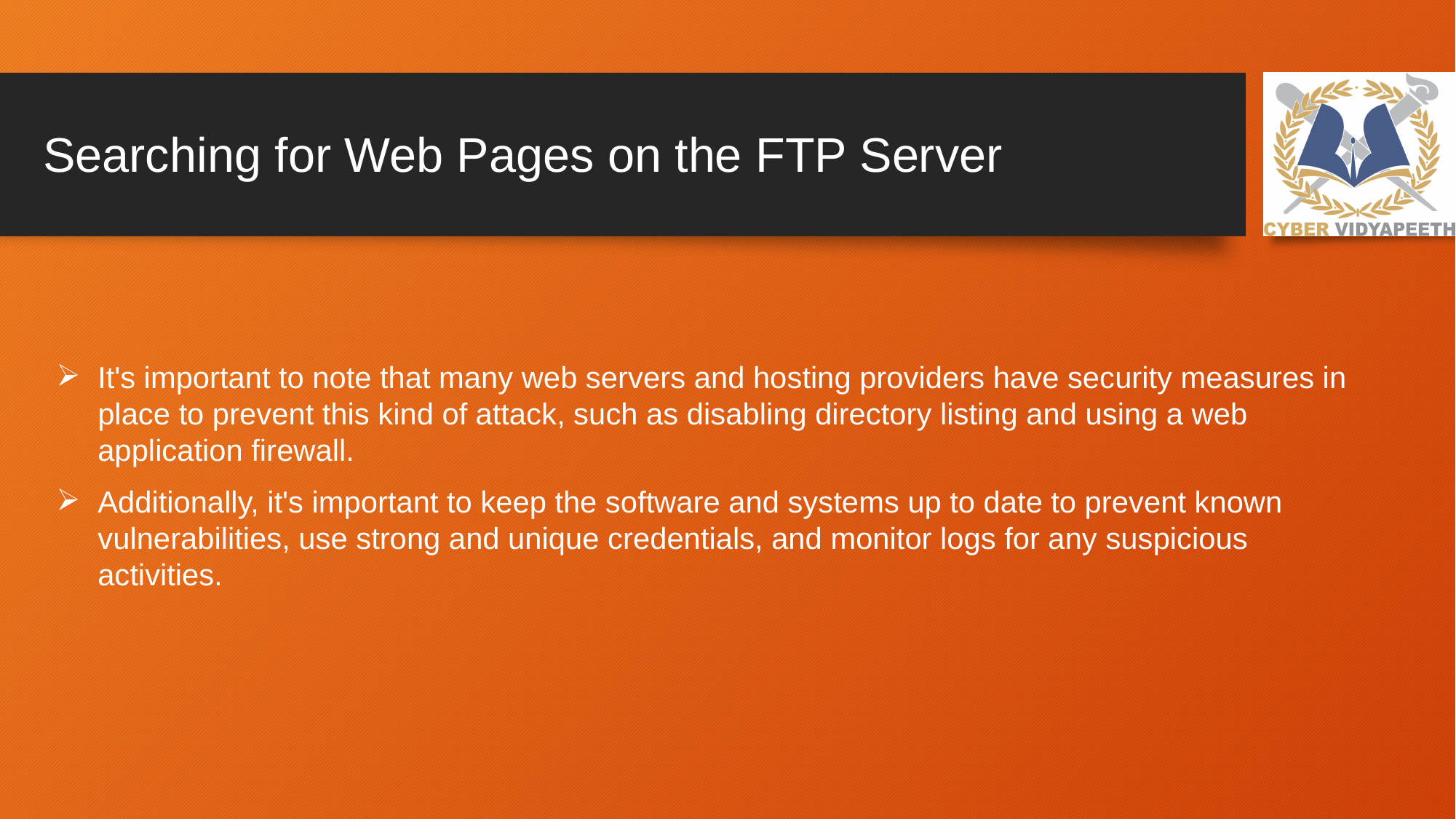

# Searching for Web Pages on the FTP Server
It's important to note that many web servers and hosting providers have security measures in place to prevent this kind of attack, such as disabling directory listing and using a web application firewall.
Additionally, it's important to keep the software and systems up to date to prevent known vulnerabilities, use strong and unique credentials, and monitor logs for any suspicious activities.